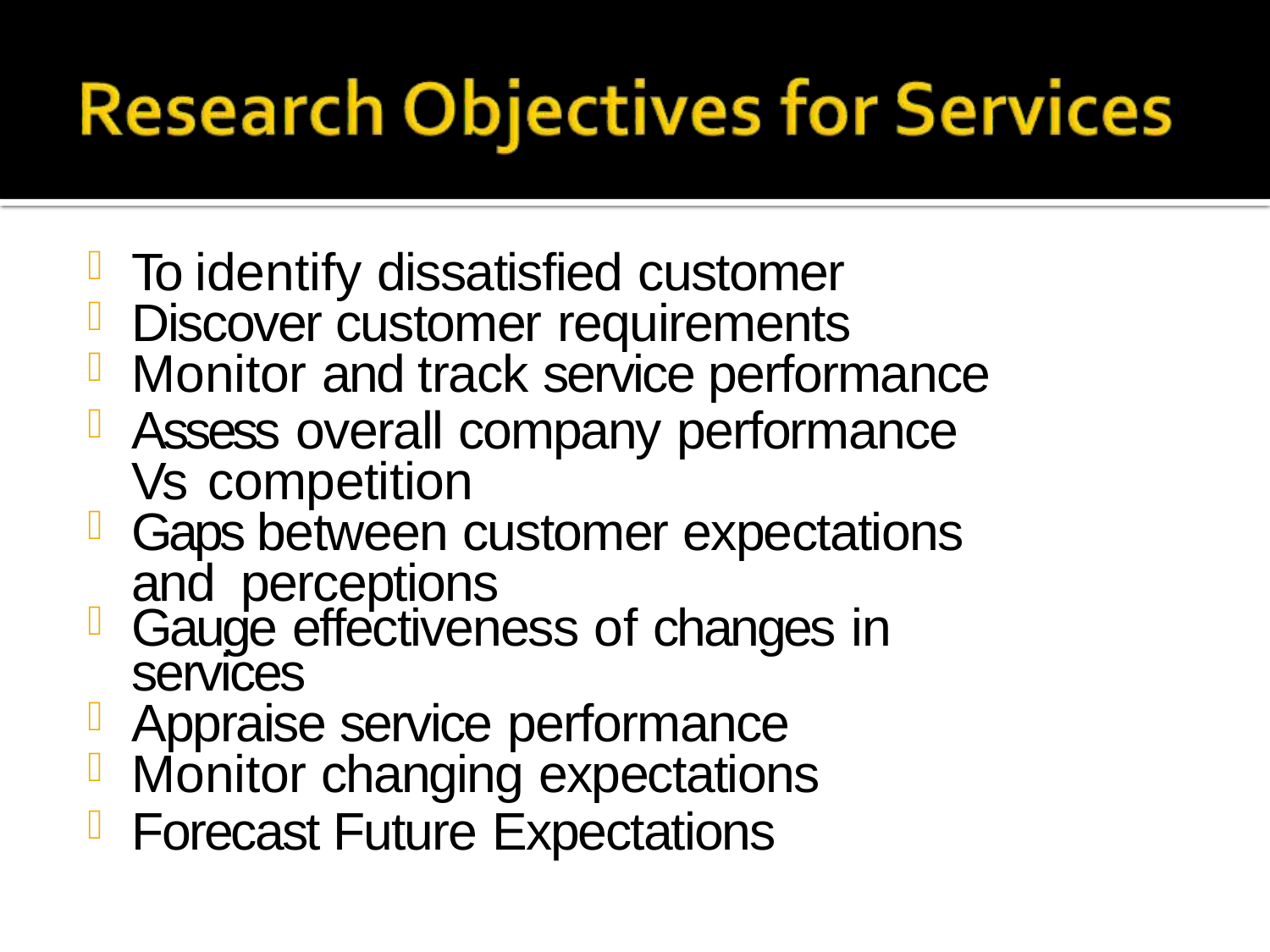

To identify dissatisfied customer
Discover customer requirements
Monitor and track service performance
Assess overall company performance Vs  competition
Gaps between customer expectations and  perceptions
Gauge effectiveness of changes in services
Appraise service performance
Monitor changing expectations
Forecast Future Expectations